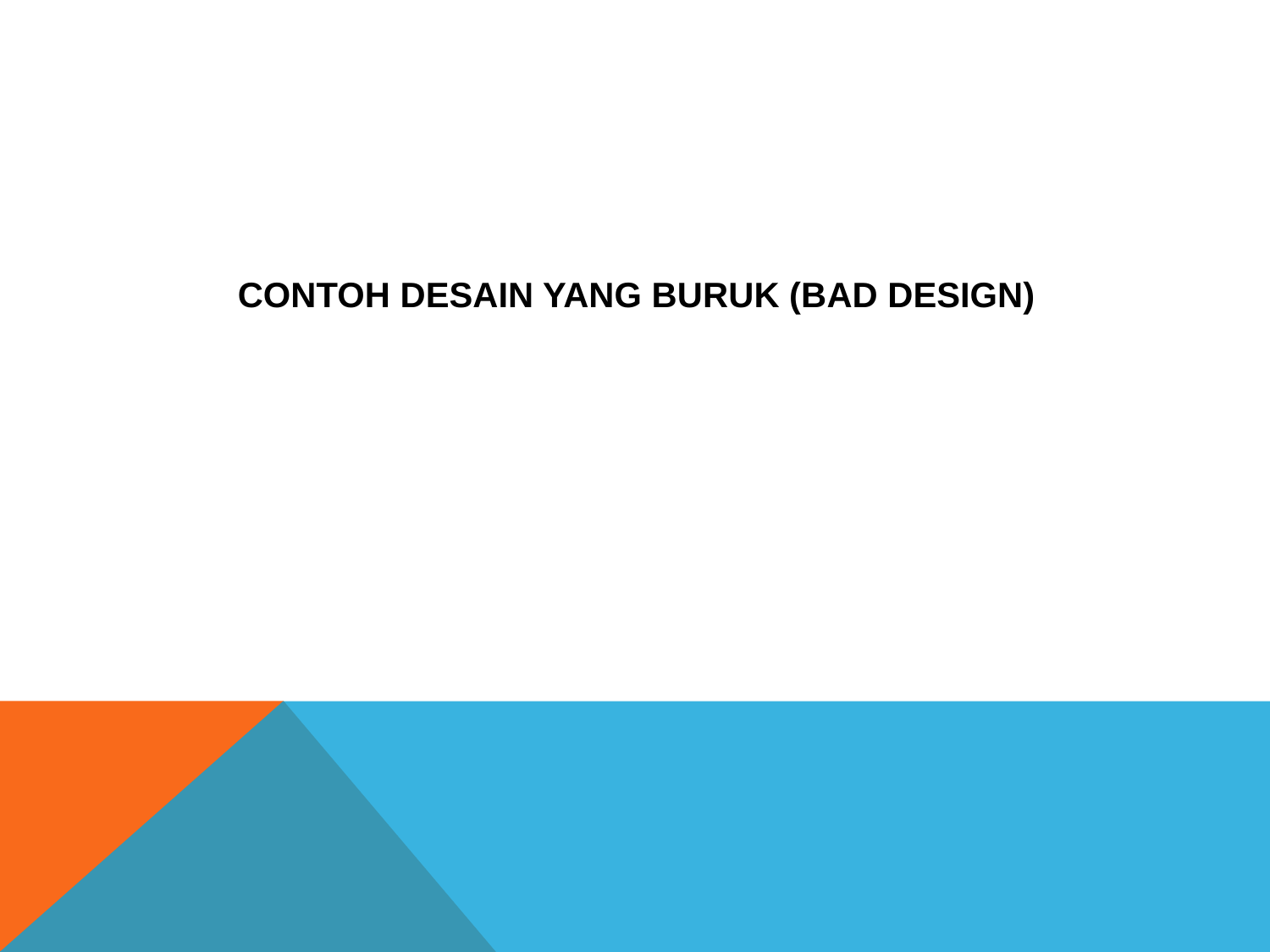

#

CONTOH DESAIN YANG BURUK (BAD DESIGN)